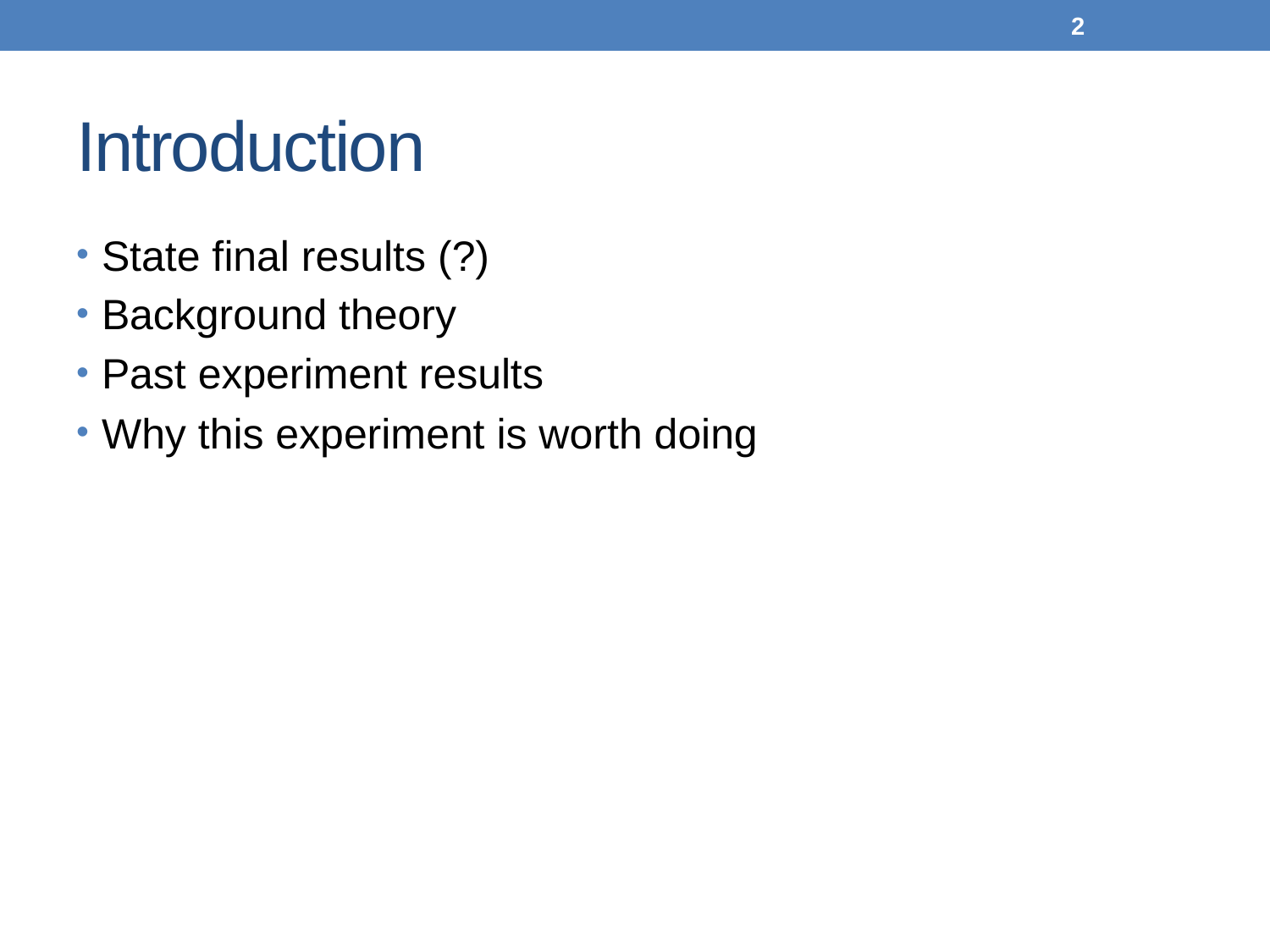

2
# Introduction
State final results (?)
Background theory
Past experiment results
Why this experiment is worth doing